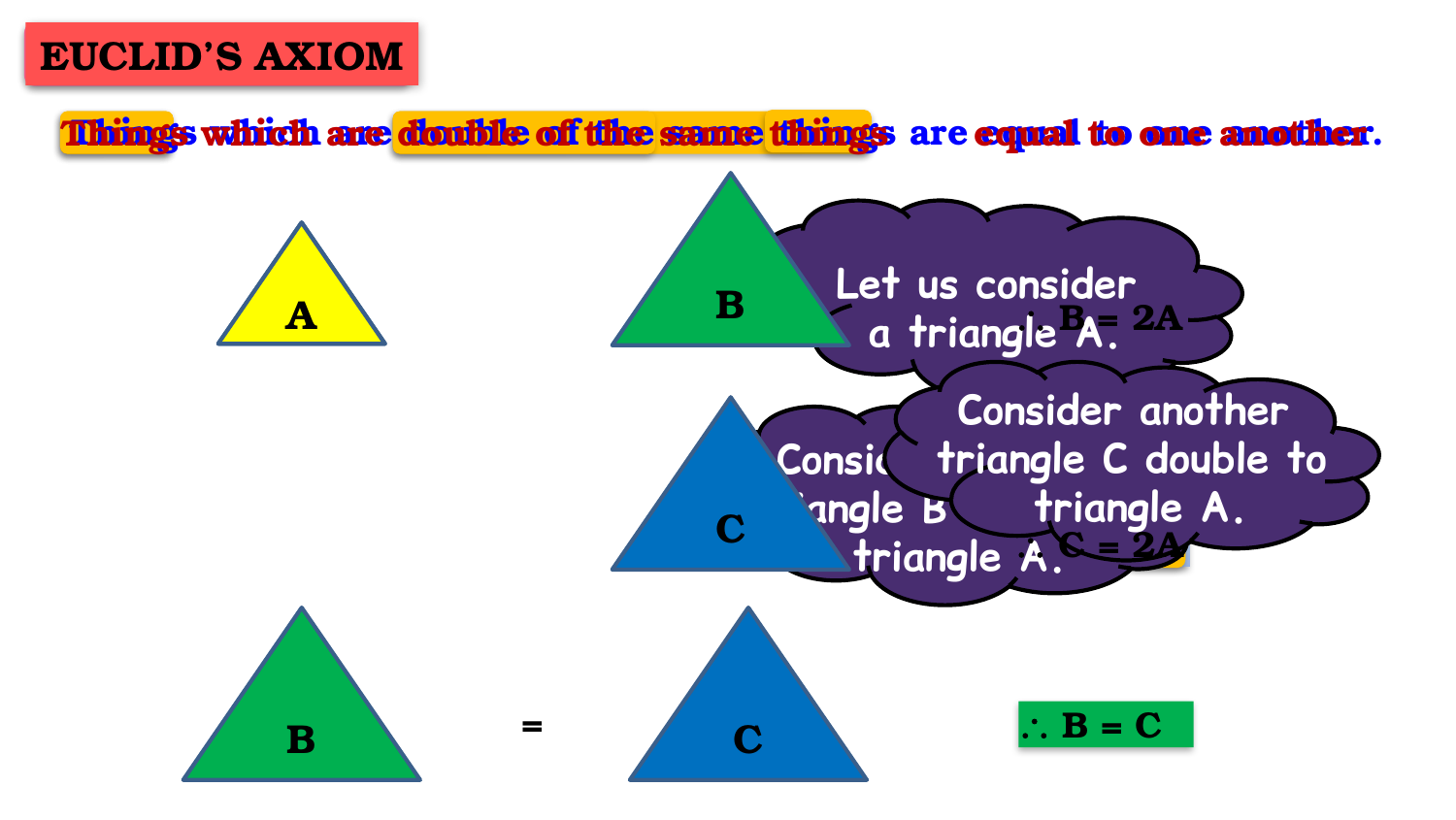

EUCLID’S AXIOM
Things which are double of the same things are equal to one another.
Things which are double of the same things
equal to one another

B

A
A
Let us consider
a triangle A.
∴ B = 2A

Consider another
triangle C double to
 triangle A.
C

Consider another
triangle B double to
 triangle A.
∴ C = 2A

B
C
=
∴ B = C